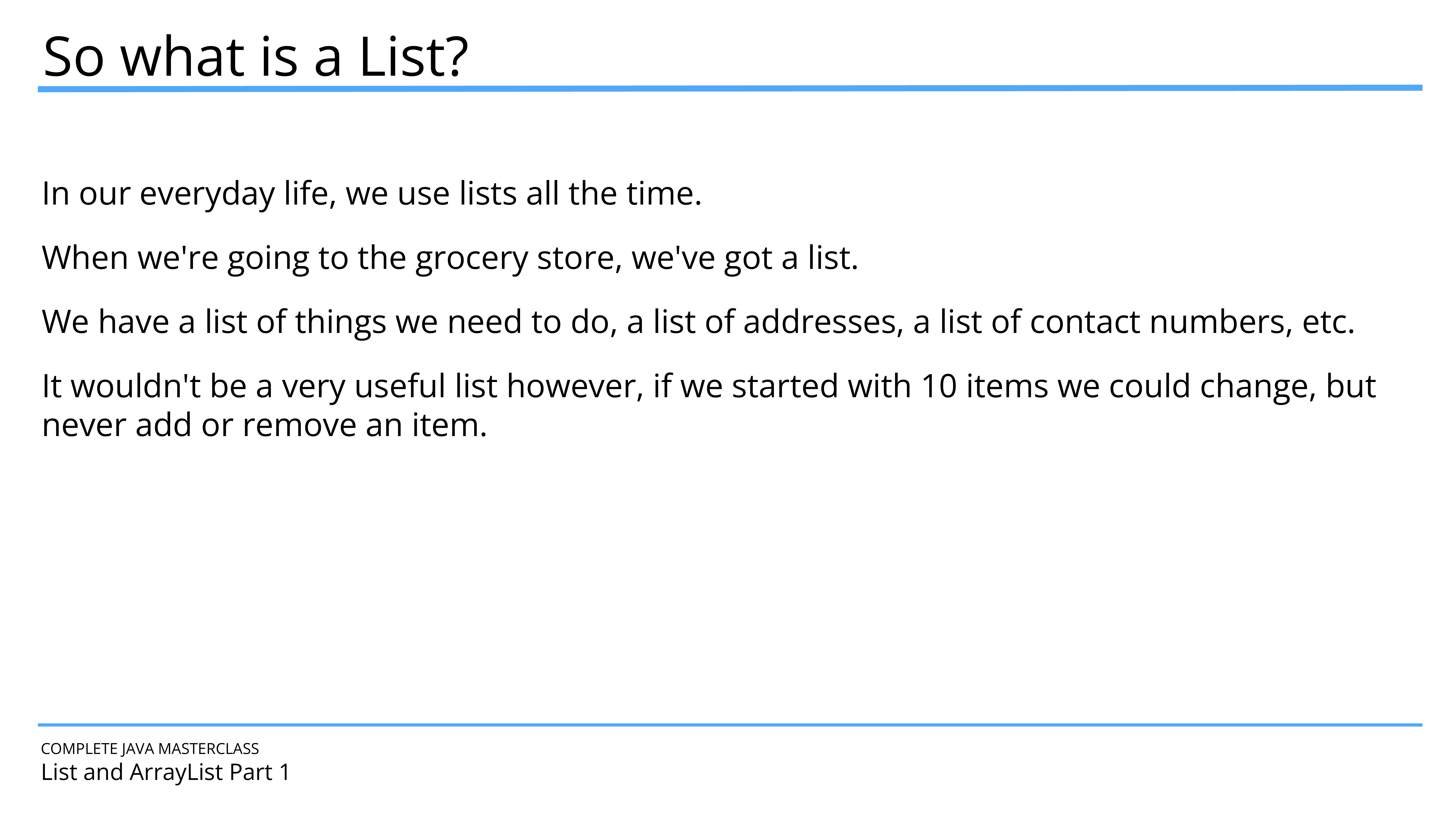

So what is a List?

In our everyday life, we use lists all the time.
When we're going to the grocery store, we've got a list.
We have a list of things we need to do, a list of addresses, a list of contact numbers, etc.
It wouldn't be a very useful list however, if we started with 10 items we could change, but never add or remove an item.

COMPLETE JAVA MASTERCLASS
List and ArrayList Part 1